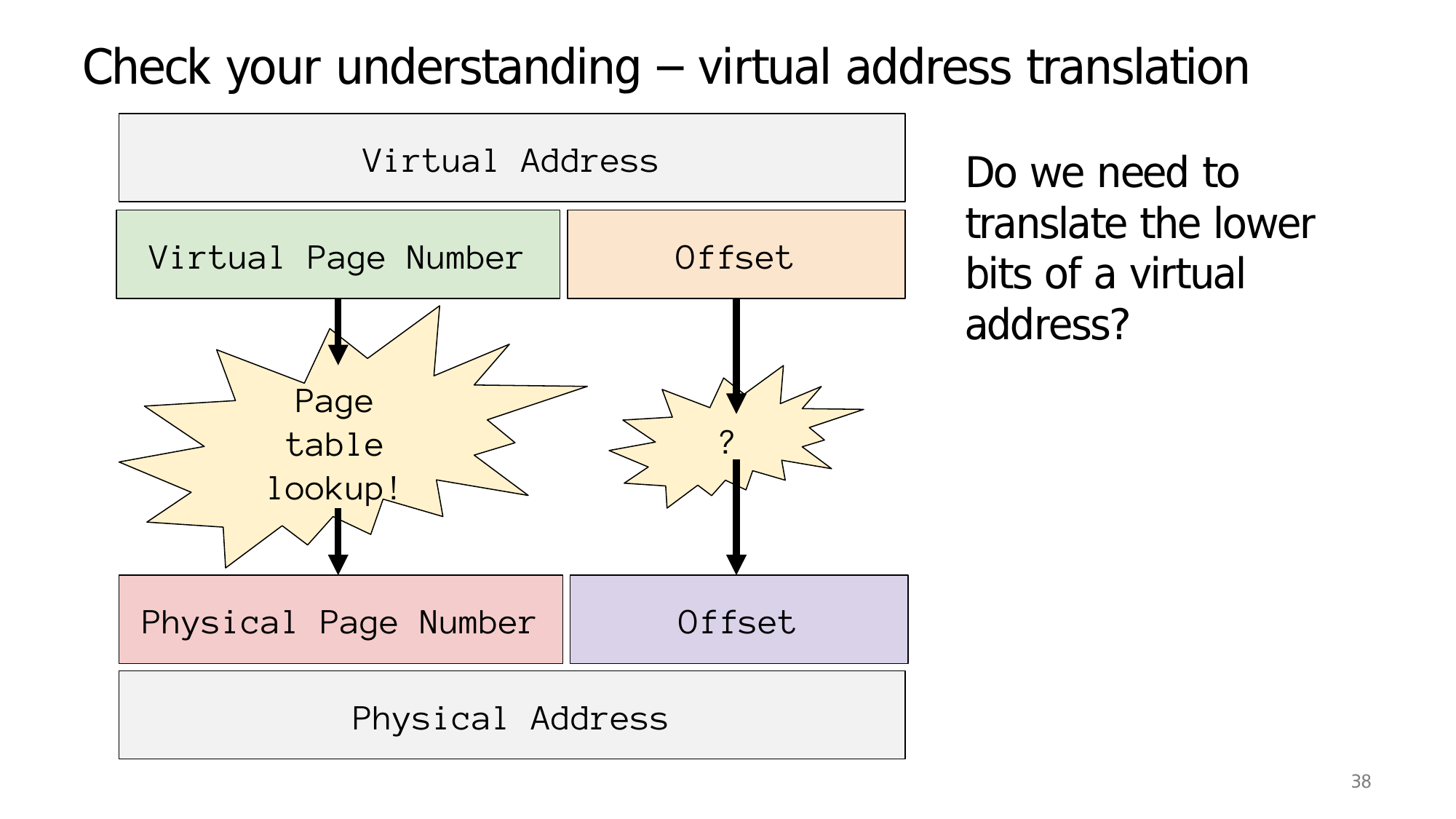

# Check your understanding – virtual address translation
Virtual Address
Do we need to translate the lower bits of a virtual address?
Virtual Page Number
Offset
Page table lookup!
?
Physical Page Number
Offset
Physical Address
38